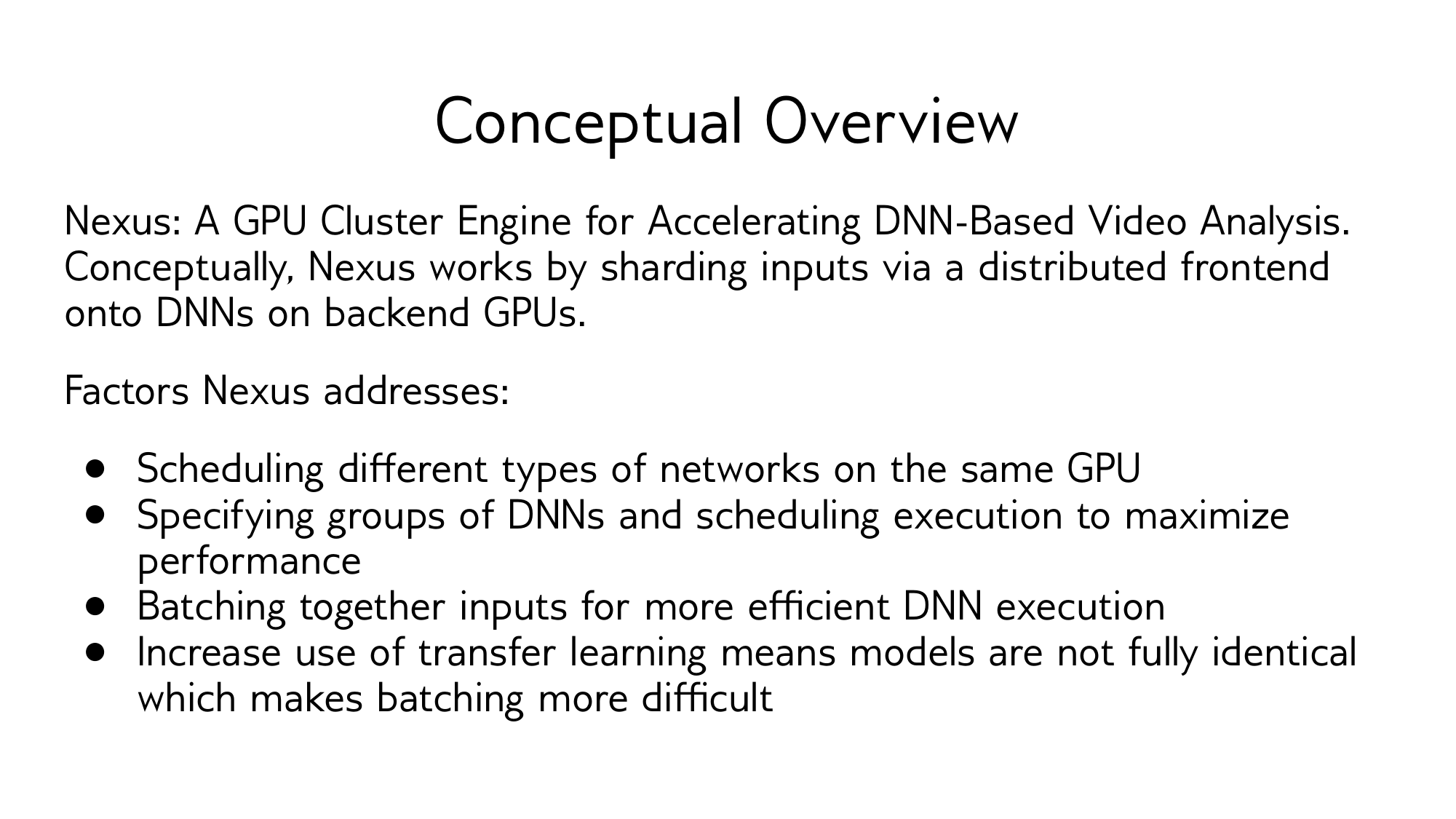

# Conceptual Overview
Nexus: A GPU Cluster Engine for Accelerating DNN-Based Video Analysis. Conceptually, Nexus works by sharding inputs via a distributed frontend onto DNNs on backend GPUs.
Factors Nexus addresses:
Scheduling different types of networks on the same GPU
Specifying groups of DNNs and scheduling execution to maximize performance
Batching together inputs for more efficient DNN execution
Increase use of transfer learning means models are not fully identical which makes batching more difficult